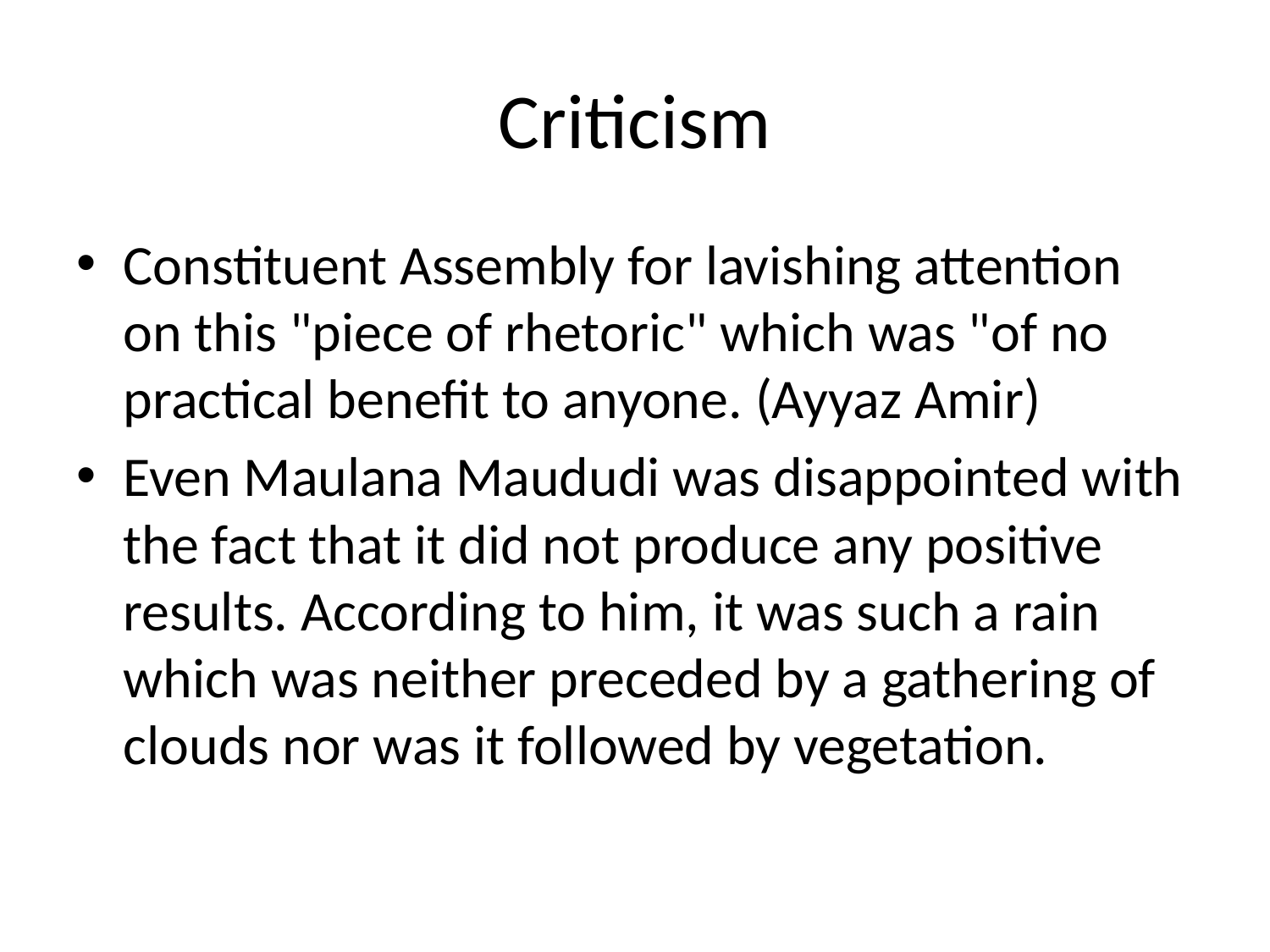

# Criticism
Constituent Assembly for lavishing attention on this "piece of rhetoric" which was "of no practical benefit to anyone. (Ayyaz Amir)
Even Maulana Maududi was disappointed with the fact that it did not produce any positive results. According to him, it was such a rain which was neither preceded by a gathering of clouds nor was it followed by vegetation.